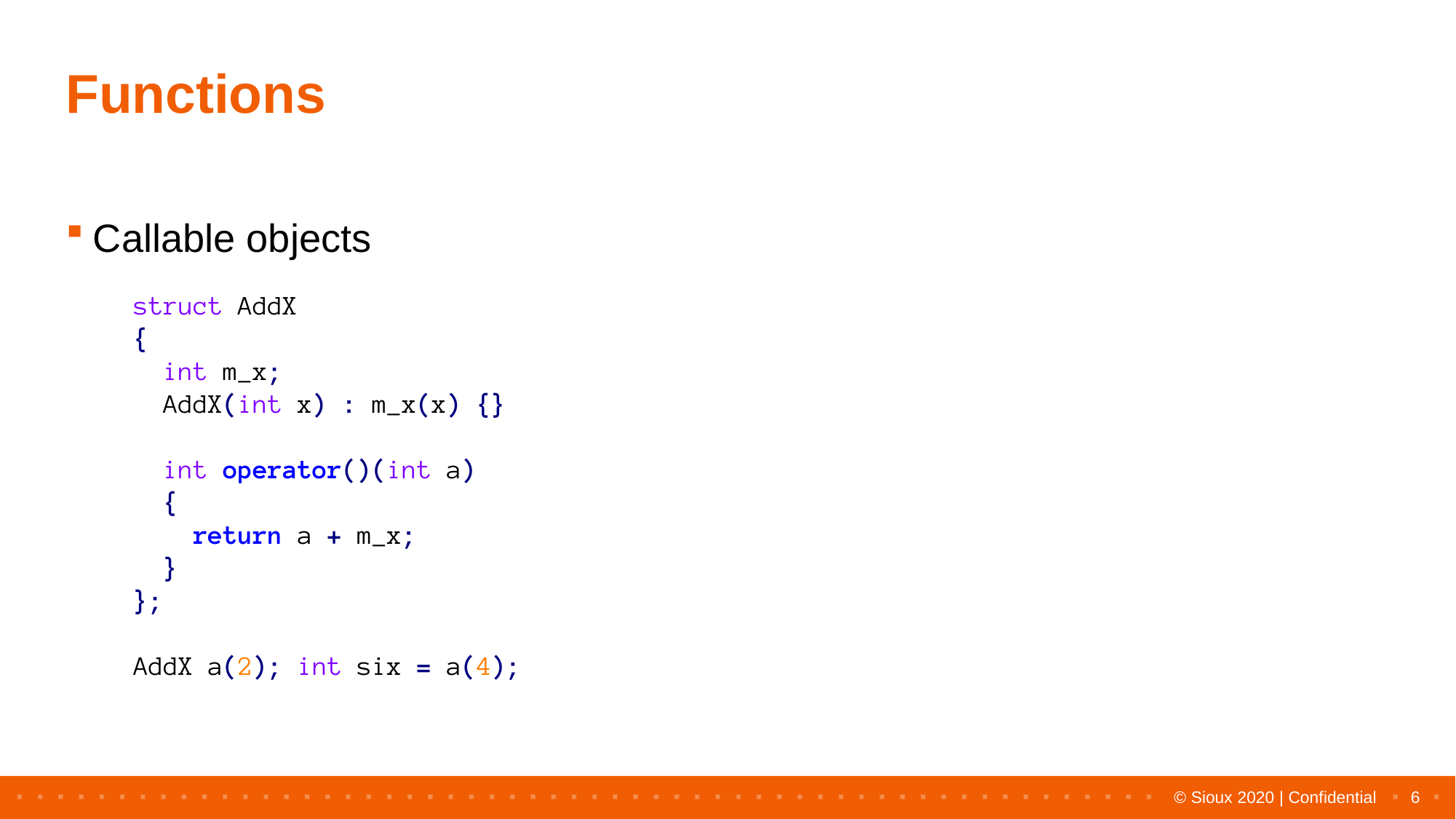

# Functions
Callable objects
struct AddX
{
  int m_x;
  AddX(int x) : m_x(x) {}
  int operator()(int a)
  {
    return a + m_x;
  }
};
AddX a(2); int six = a(4);

6
© Sioux 2020 | Confidential